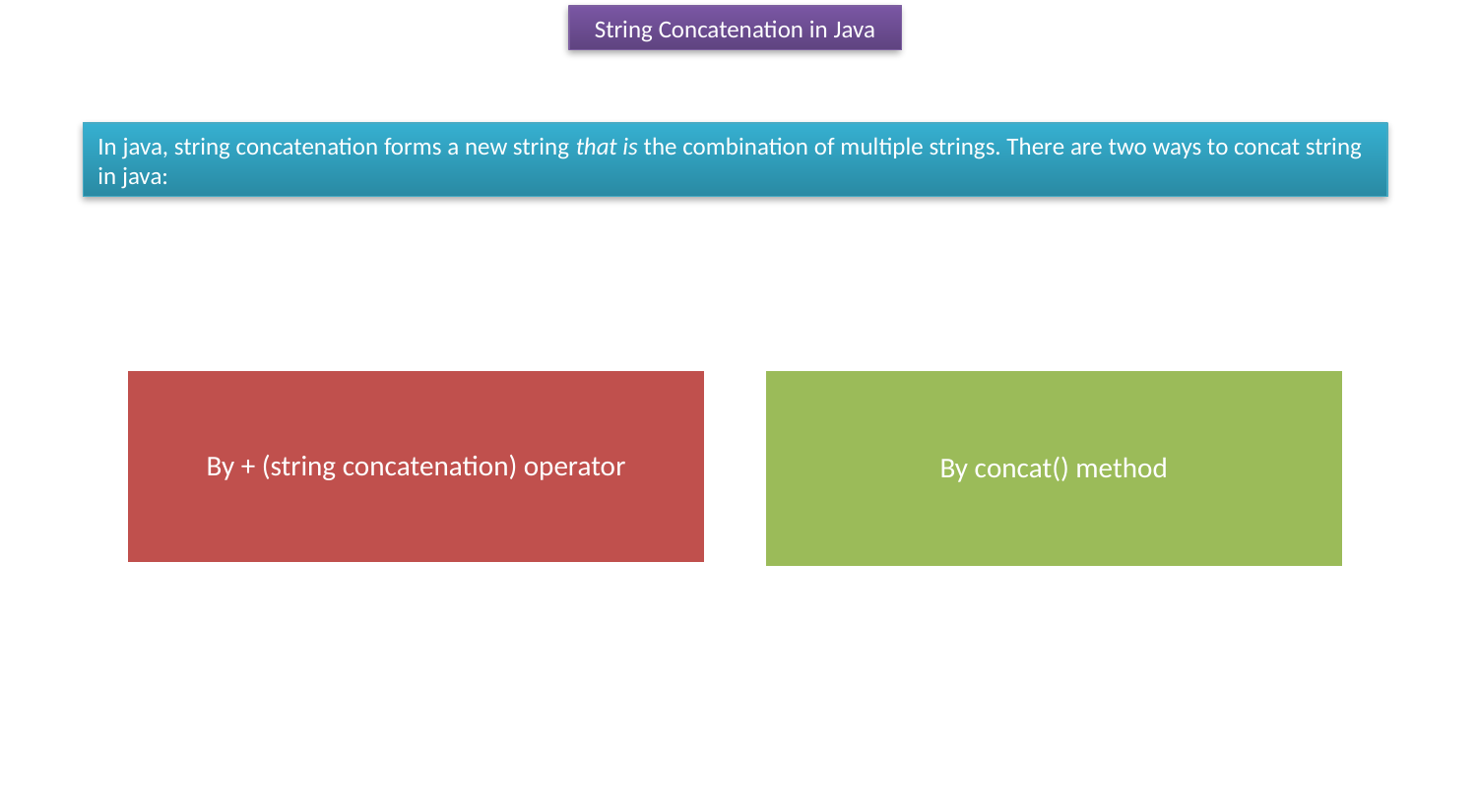

String Concatenation in Java
In java, string concatenation forms a new string that is the combination of multiple strings. There are two ways to concat string in java:
By + (string concatenation) operator
By concat() method